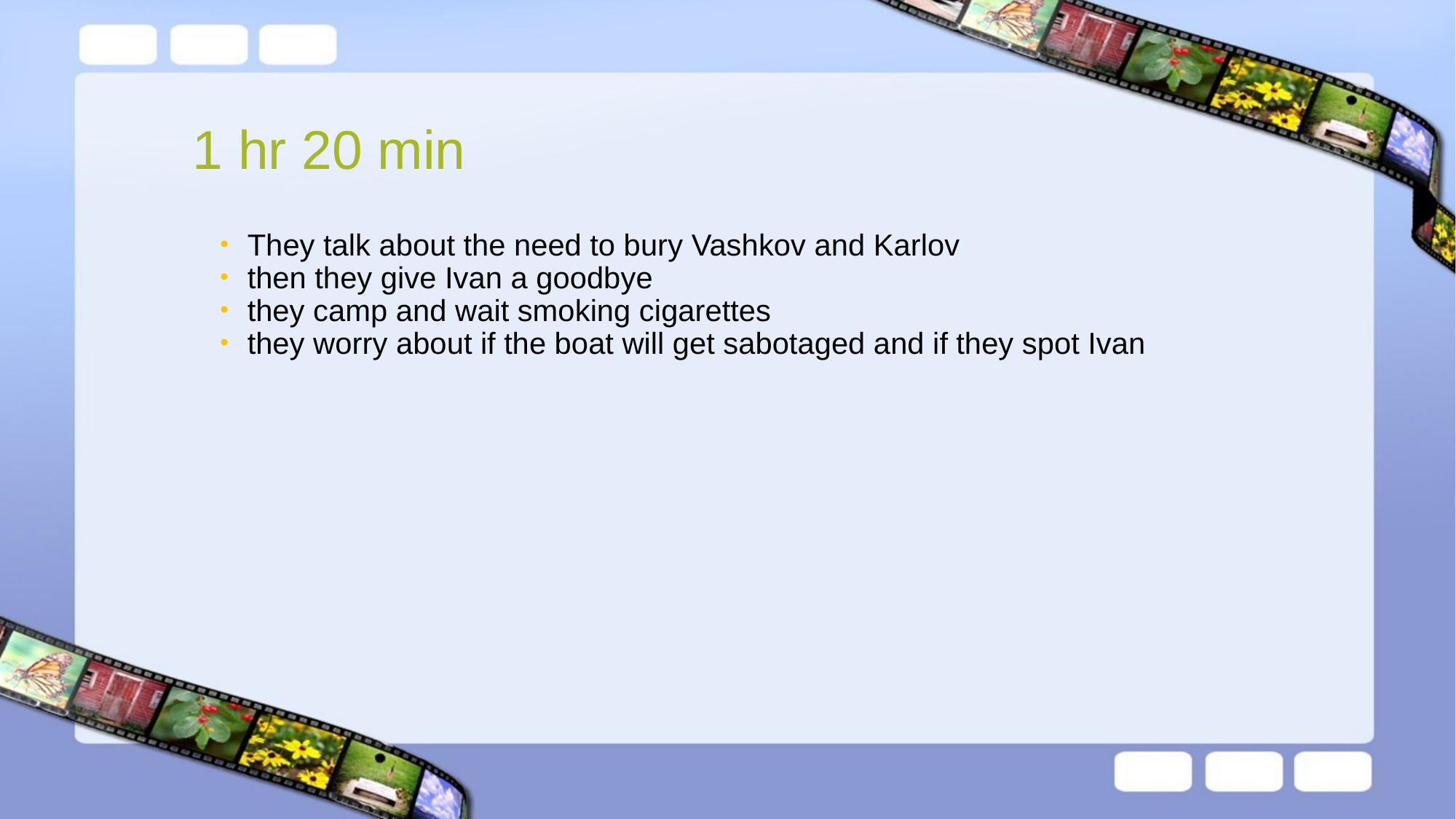

# 1 hr 20 min
They talk about the need to bury Vashkov and Karlov
then they give Ivan a goodbye
they camp and wait smoking cigarettes
they worry about if the boat will get sabotaged and if they spot Ivan